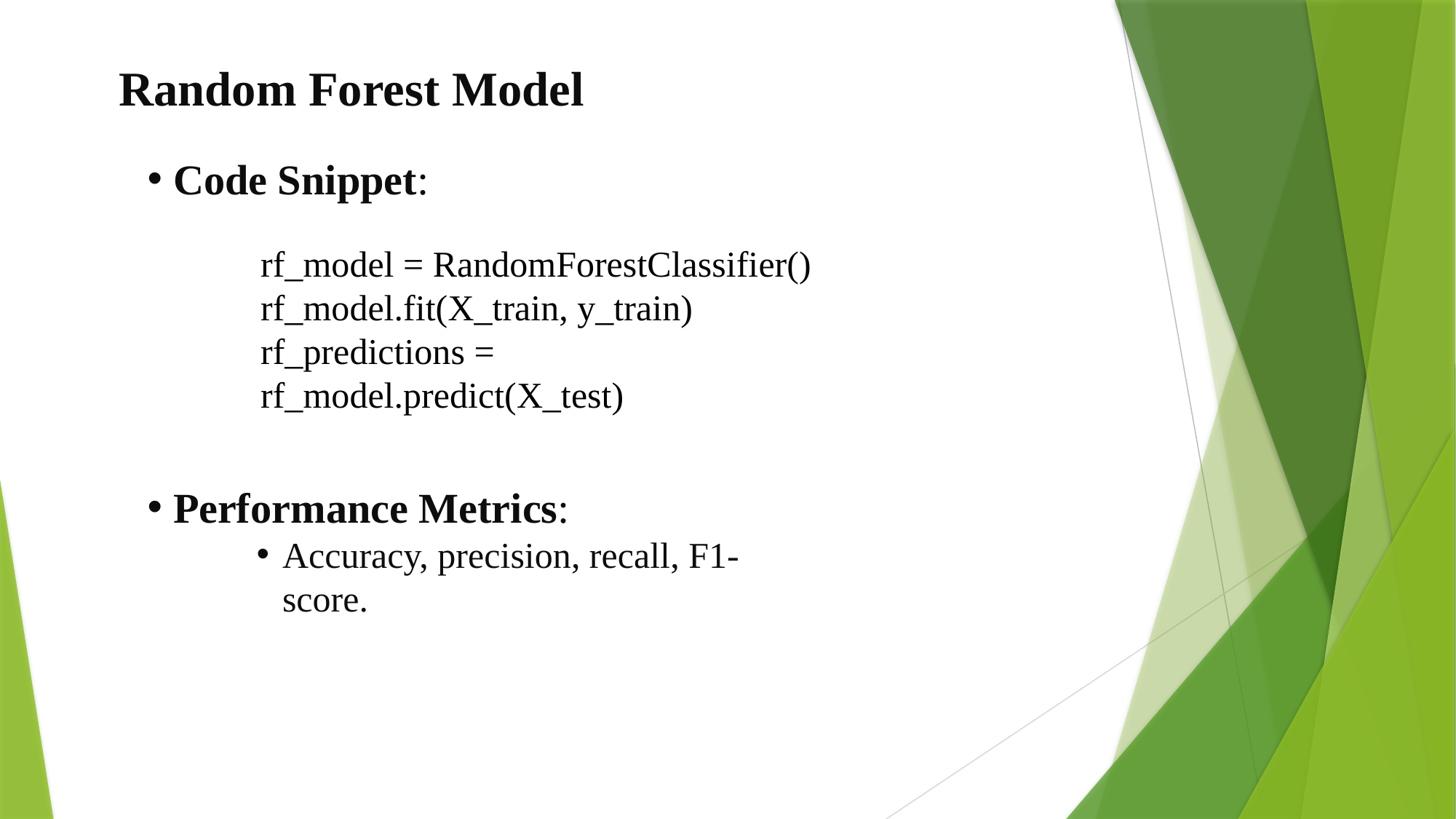

Random Forest Model

Code Snippet:
rf_model = RandomForestClassifier()
rf_model.fit(X_train, y_train)
rf_predictions = rf_model.predict(X_test)
Performance Metrics:
Accuracy, precision, recall, F1-score.